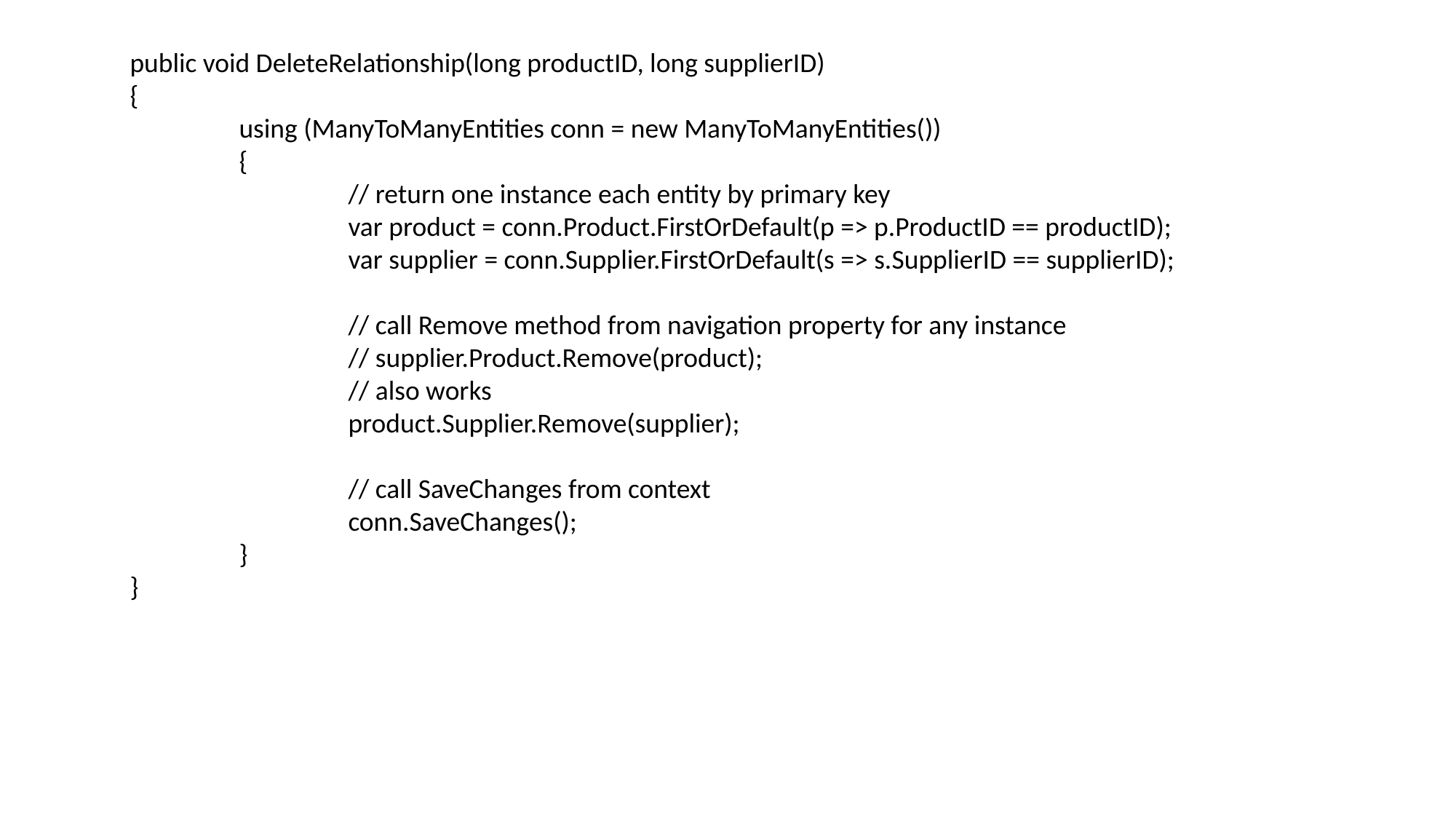

public void DeleteRelationship(long productID, long supplierID)
{
	using (ManyToManyEntities conn = new ManyToManyEntities())
	{
		// return one instance each entity by primary key
		var product = conn.Product.FirstOrDefault(p => p.ProductID == productID);
		var supplier = conn.Supplier.FirstOrDefault(s => s.SupplierID == supplierID);

		// call Remove method from navigation property for any instance
		// supplier.Product.Remove(product);
		// also works
		product.Supplier.Remove(supplier);

		// call SaveChanges from context
		conn.SaveChanges();
	}
}